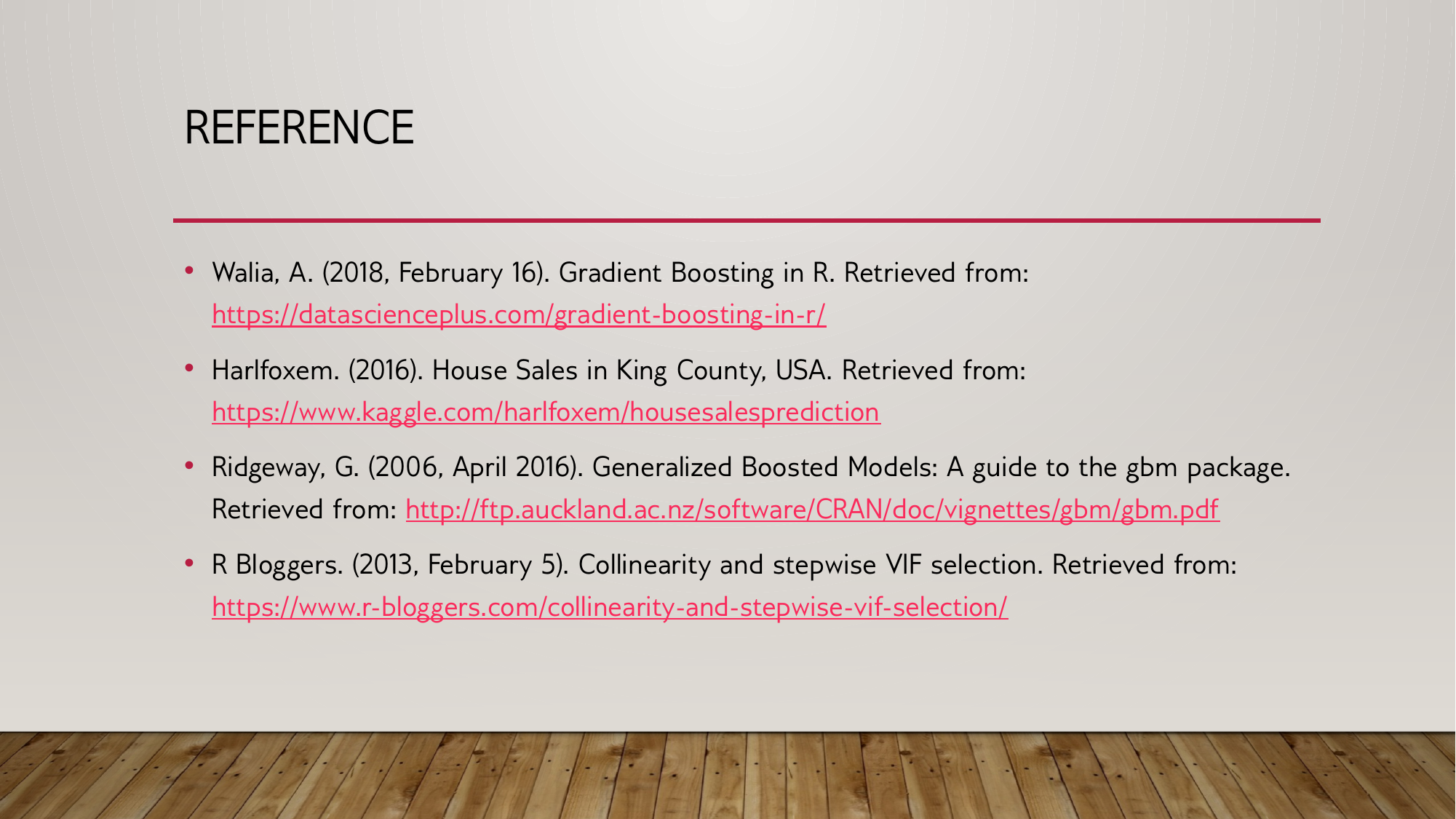

# Reference
Walia, A. (2018, February 16). Gradient Boosting in R. Retrieved from: https://datascienceplus.com/gradient-boosting-in-r/
Harlfoxem. (2016). House Sales in King County, USA. Retrieved from: https://www.kaggle.com/harlfoxem/housesalesprediction
Ridgeway, G. (2006, April 2016). Generalized Boosted Models: A guide to the gbm package. Retrieved from: http://ftp.auckland.ac.nz/software/CRAN/doc/vignettes/gbm/gbm.pdf
R Bloggers. (2013, February 5). Collinearity and stepwise VIF selection. Retrieved from: https://www.r-bloggers.com/collinearity-and-stepwise-vif-selection/